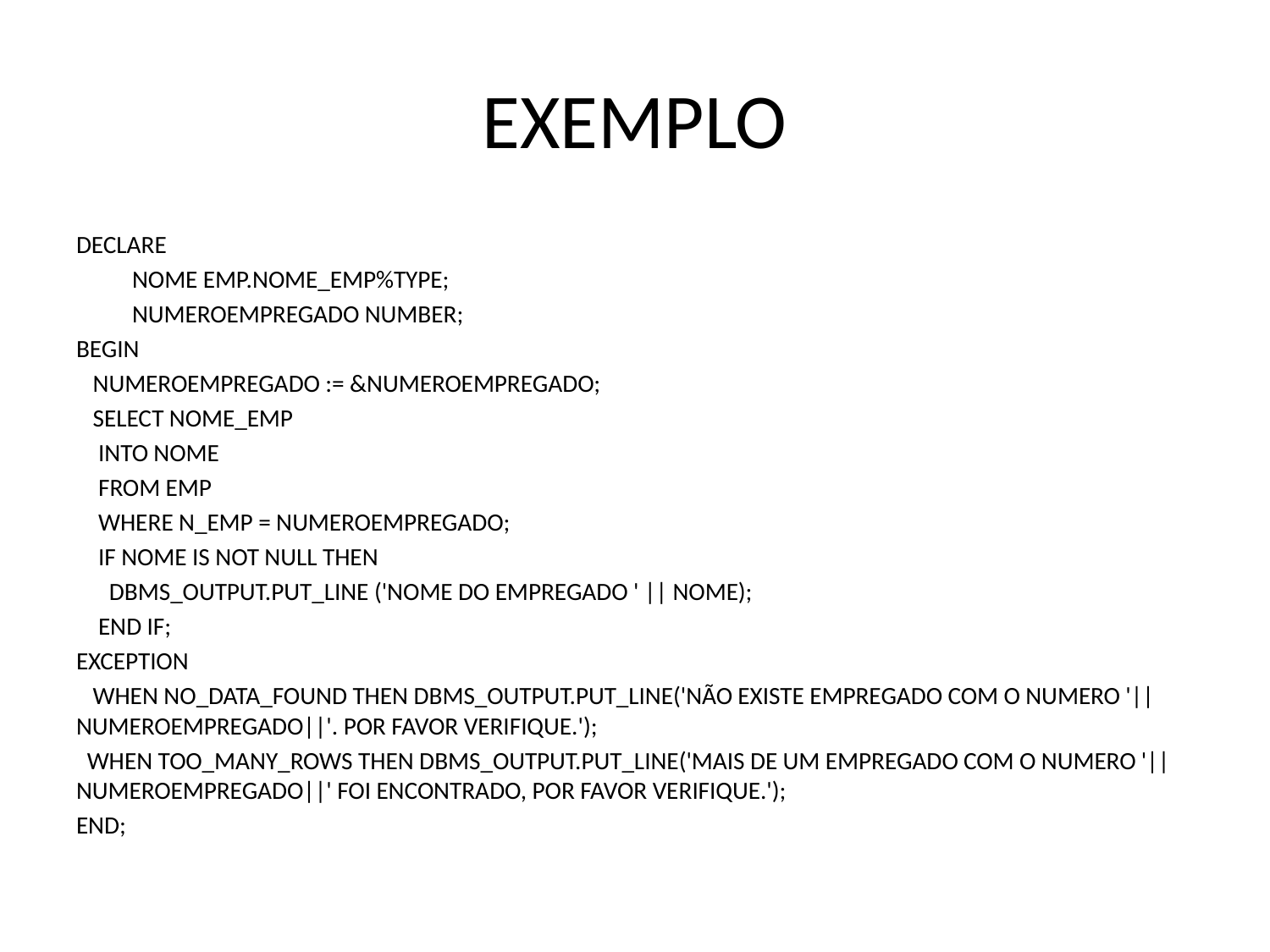

# EXEMPLO
DECLARE
	NOME EMP.NOME_EMP%TYPE;
	NUMEROEMPREGADO NUMBER;
BEGIN
   NUMEROEMPREGADO := &NUMEROEMPREGADO;
   SELECT NOME_EMP
    INTO NOME
    FROM EMP
    WHERE N_EMP = NUMEROEMPREGADO;
    IF NOME IS NOT NULL THEN
      DBMS_OUTPUT.PUT_LINE ('NOME DO EMPREGADO ' || NOME);
    END IF;
EXCEPTION
   WHEN NO_DATA_FOUND THEN DBMS_OUTPUT.PUT_LINE('NÃO EXISTE EMPREGADO COM O NUMERO '|| NUMEROEMPREGADO||'. POR FAVOR VERIFIQUE.');
  WHEN TOO_MANY_ROWS THEN DBMS_OUTPUT.PUT_LINE('MAIS DE UM EMPREGADO COM O NUMERO '||NUMEROEMPREGADO||' FOI ENCONTRADO, POR FAVOR VERIFIQUE.');
END;